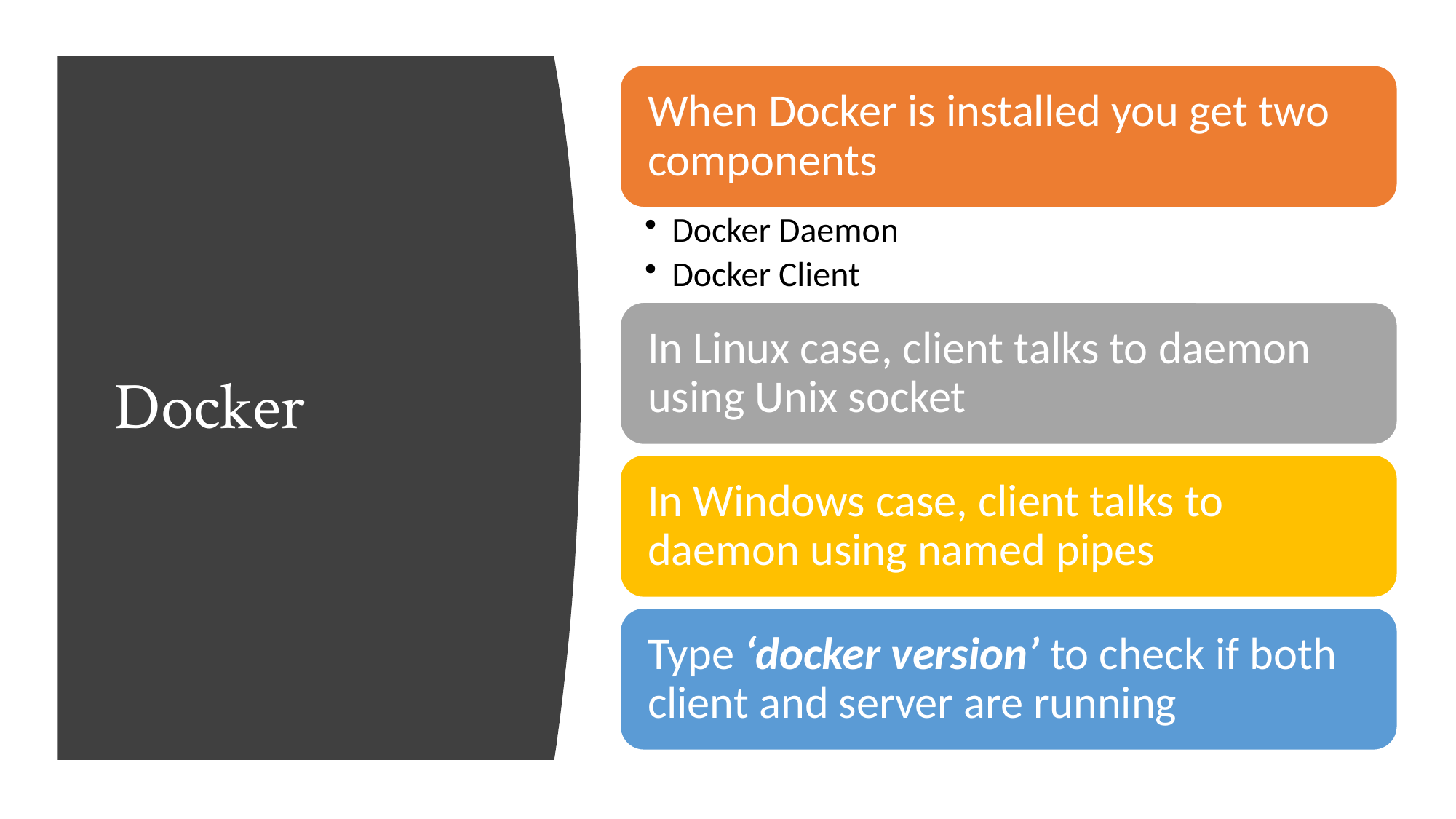

When Docker is installed you get two components
Docker Daemon
Docker Client
In Linux case, client talks to daemon using Unix socket
In Windows case, client talks to daemon using named pipes
Type ‘docker version’ to check if both client and server are running

# Docker